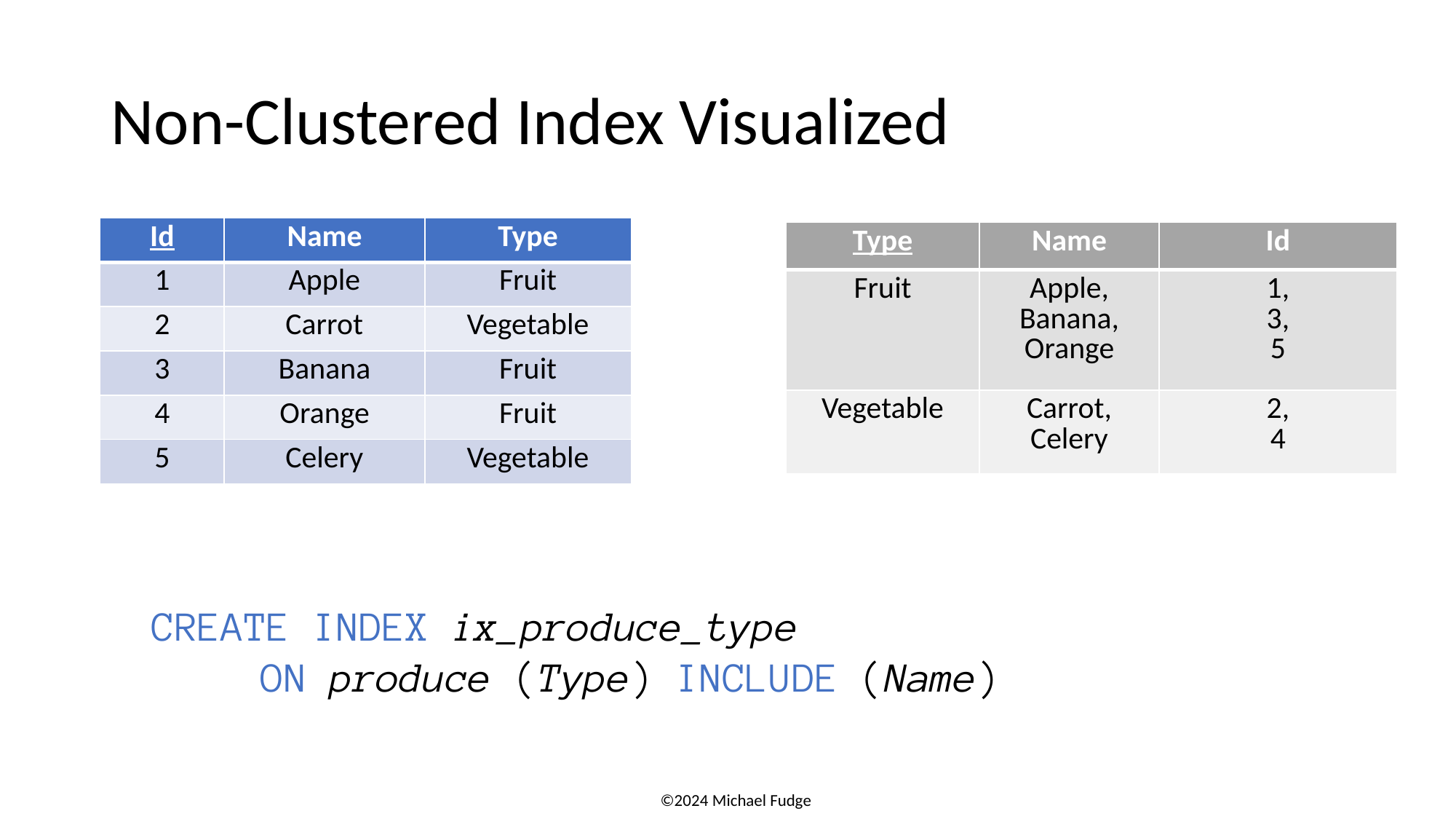

# Non-Clustered Index Visualized
| Id | Name | Type |
| --- | --- | --- |
| 1 | Apple | Fruit |
| 2 | Carrot | Vegetable |
| 3 | Banana | Fruit |
| 4 | Orange | Fruit |
| 5 | Celery | Vegetable |
| Type | Name | Id |
| --- | --- | --- |
| Fruit | Apple, Banana, Orange | 1, 3, 5 |
| Vegetable | Carrot, Celery | 2, 4 |
CREATE INDEX ix_produce_type
	ON produce (Type) INCLUDE (Name)